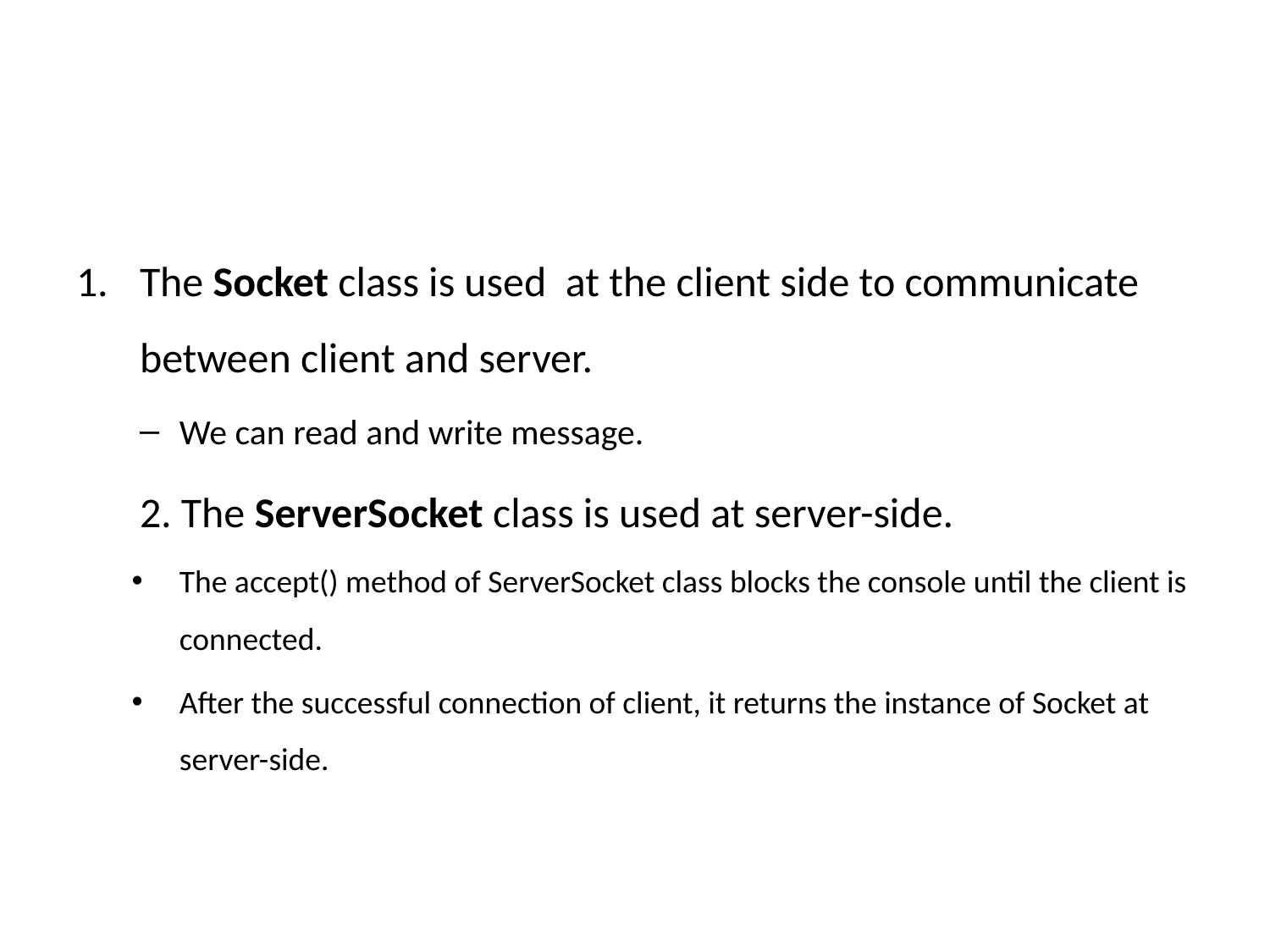

#
The Socket class is used  at the client side to communicate between client and server.
We can read and write message.
2. The ServerSocket class is used at server-side.
The accept() method of ServerSocket class blocks the console until the client is connected.
After the successful connection of client, it returns the instance of Socket at server-side.